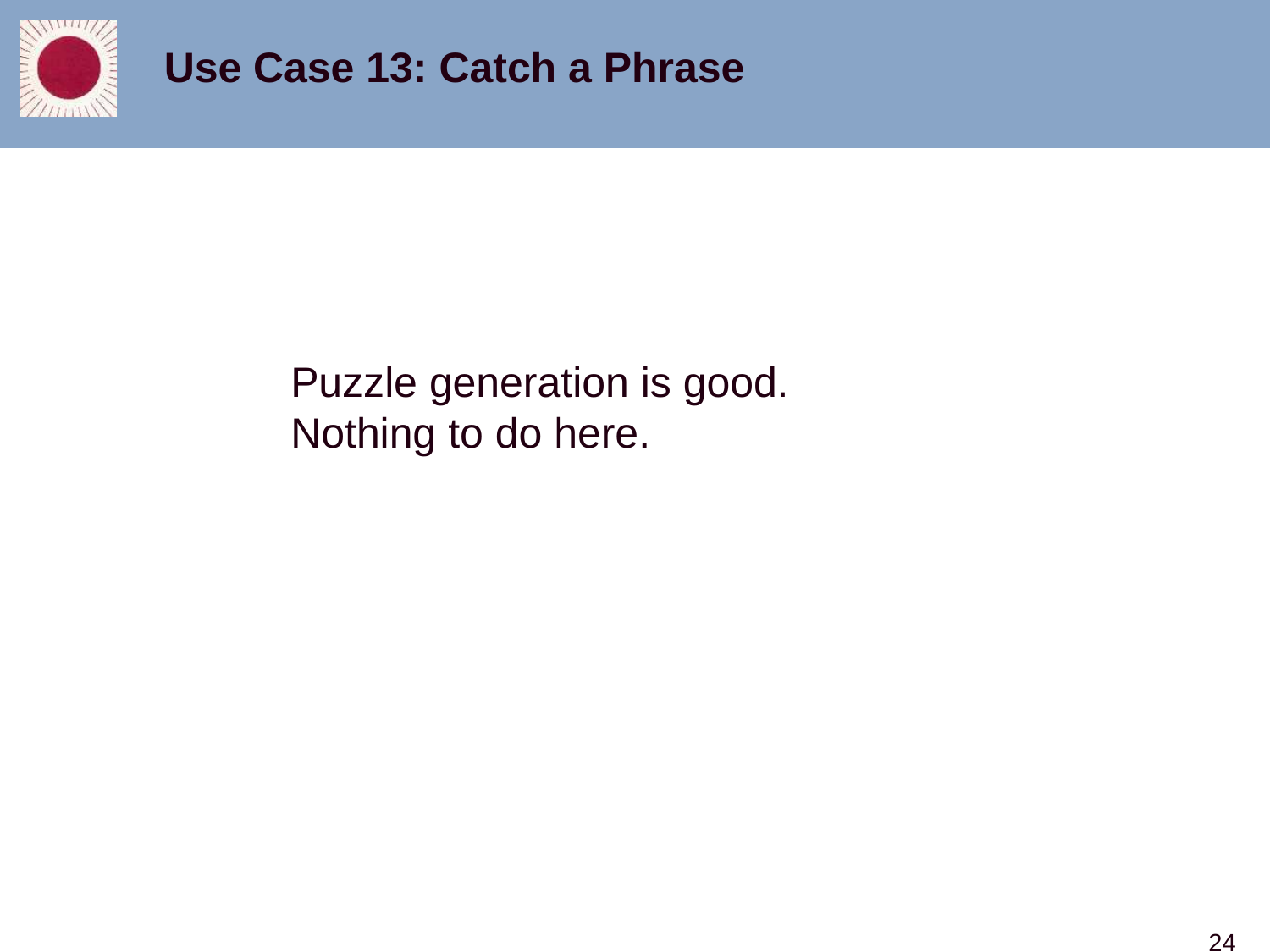

Use Case 13: Catch a Phrase
Puzzle generation is good.
Nothing to do here.
24